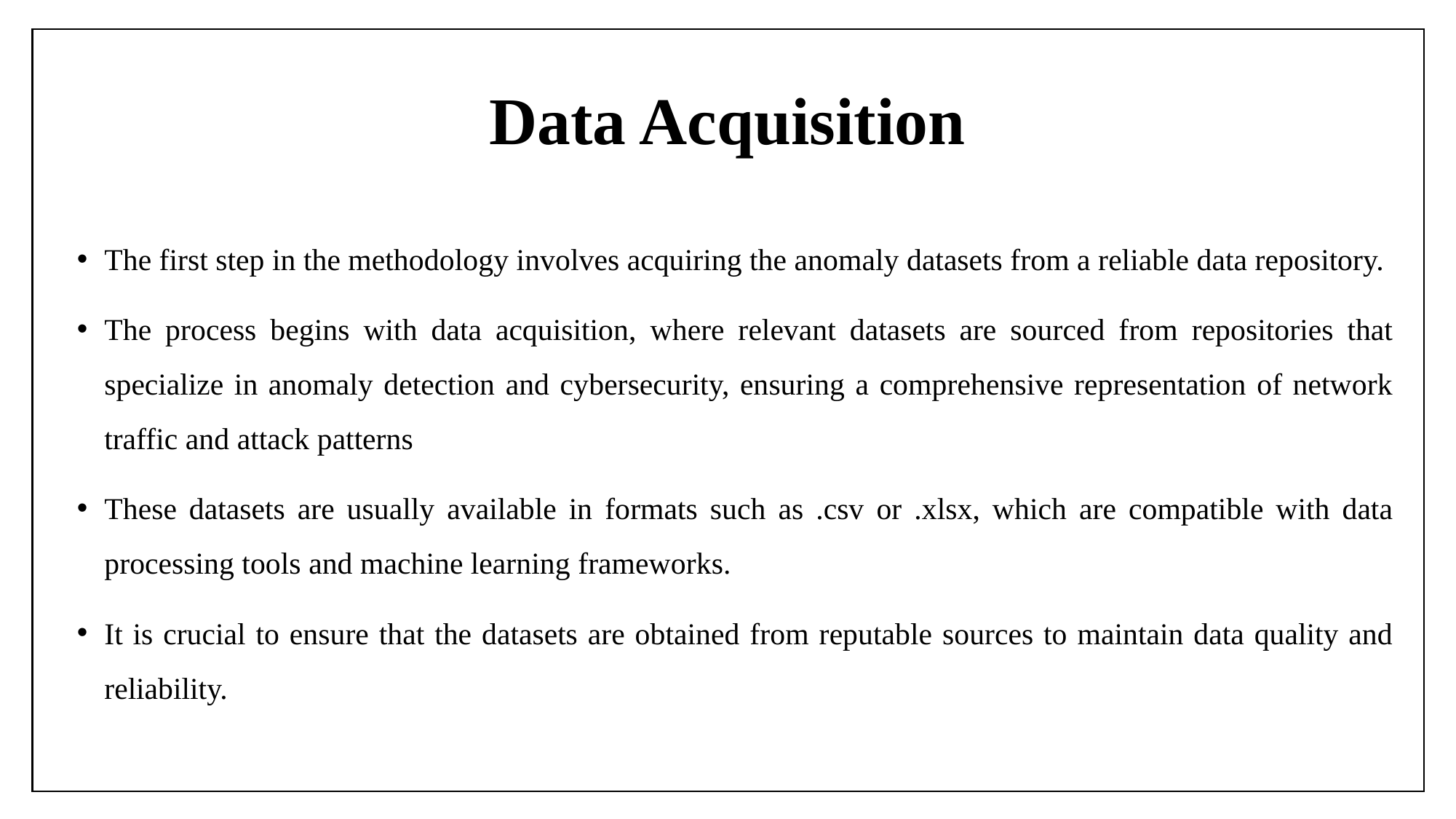

# Data Acquisition
The first step in the methodology involves acquiring the anomaly datasets from a reliable data repository.
The process begins with data acquisition, where relevant datasets are sourced from repositories that specialize in anomaly detection and cybersecurity, ensuring a comprehensive representation of network traffic and attack patterns
These datasets are usually available in formats such as .csv or .xlsx, which are compatible with data processing tools and machine learning frameworks.
It is crucial to ensure that the datasets are obtained from reputable sources to maintain data quality and reliability.